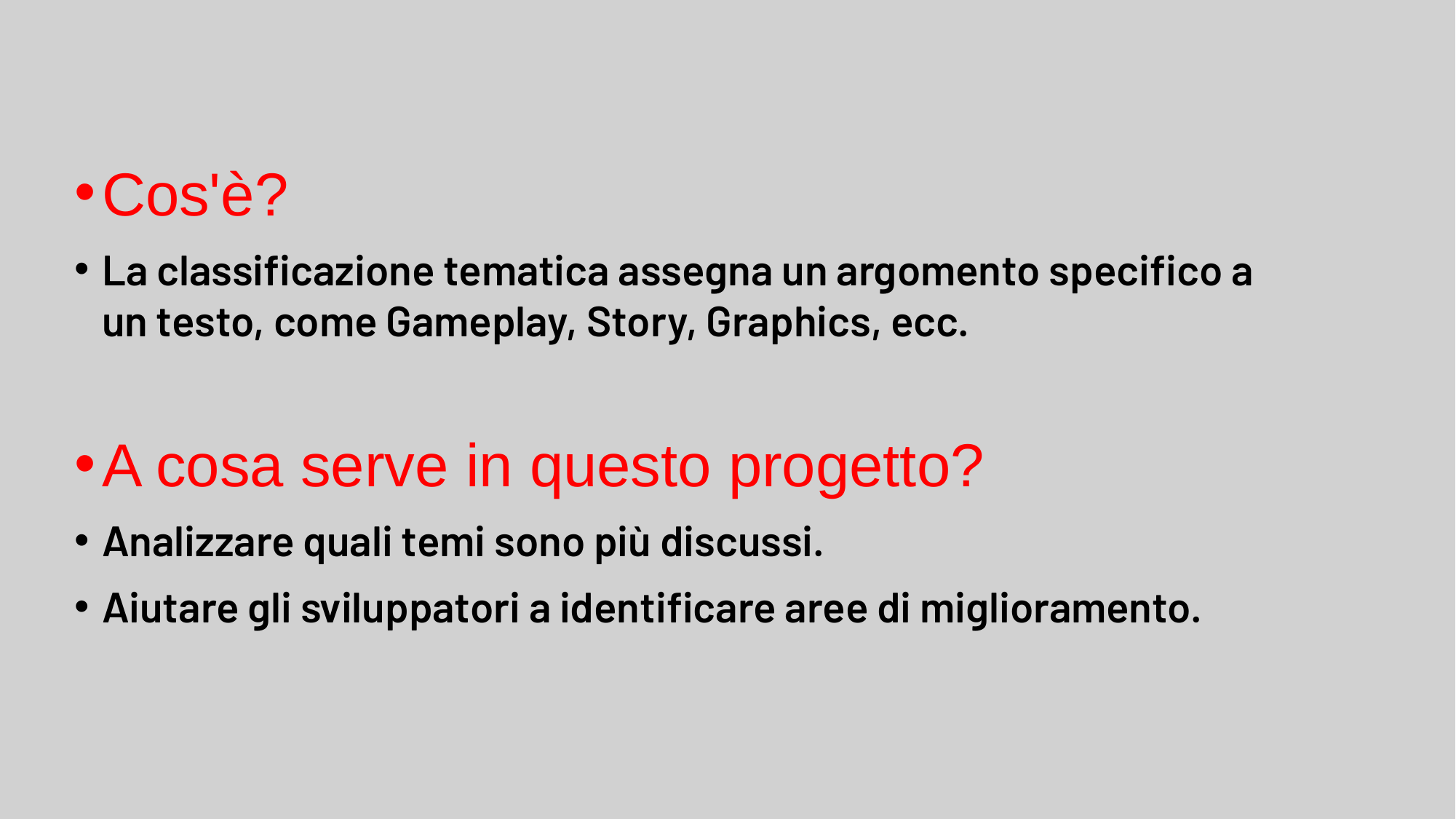

Cos'è?
La classificazione tematica assegna un argomento specifico a un testo, come Gameplay, Story, Graphics, ecc.

A cosa serve in questo progetto?
Analizzare quali temi sono più discussi.
Aiutare gli sviluppatori a identificare aree di miglioramento.